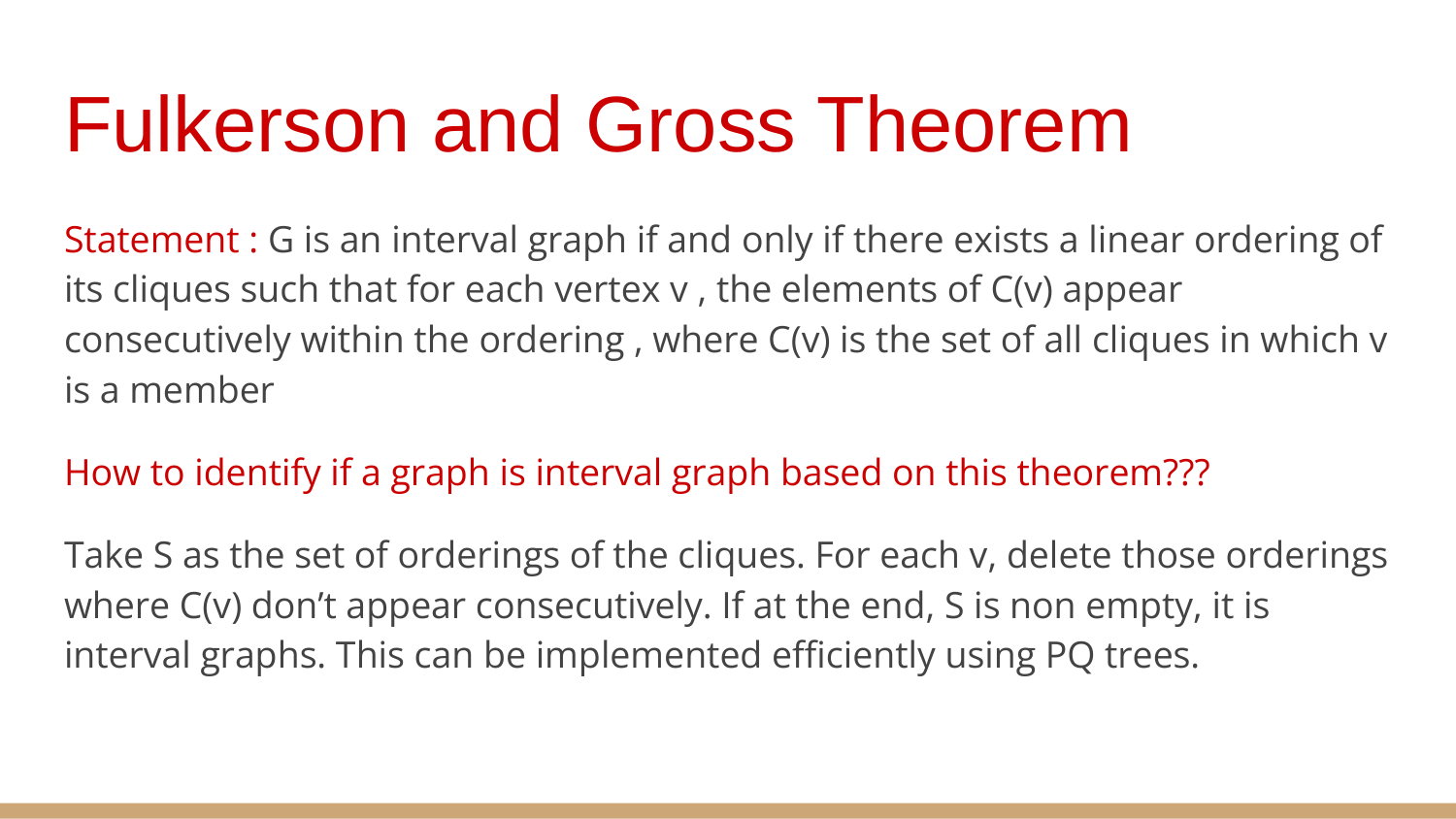

# Fulkerson and Gross Theorem
Statement : G is an interval graph if and only if there exists a linear ordering of its cliques such that for each vertex v , the elements of C(v) appear consecutively within the ordering , where C(v) is the set of all cliques in which v is a member
How to identify if a graph is interval graph based on this theorem???
Take S as the set of orderings of the cliques. For each v, delete those orderings where C(v) don’t appear consecutively. If at the end, S is non empty, it is interval graphs. This can be implemented efficiently using PQ trees.